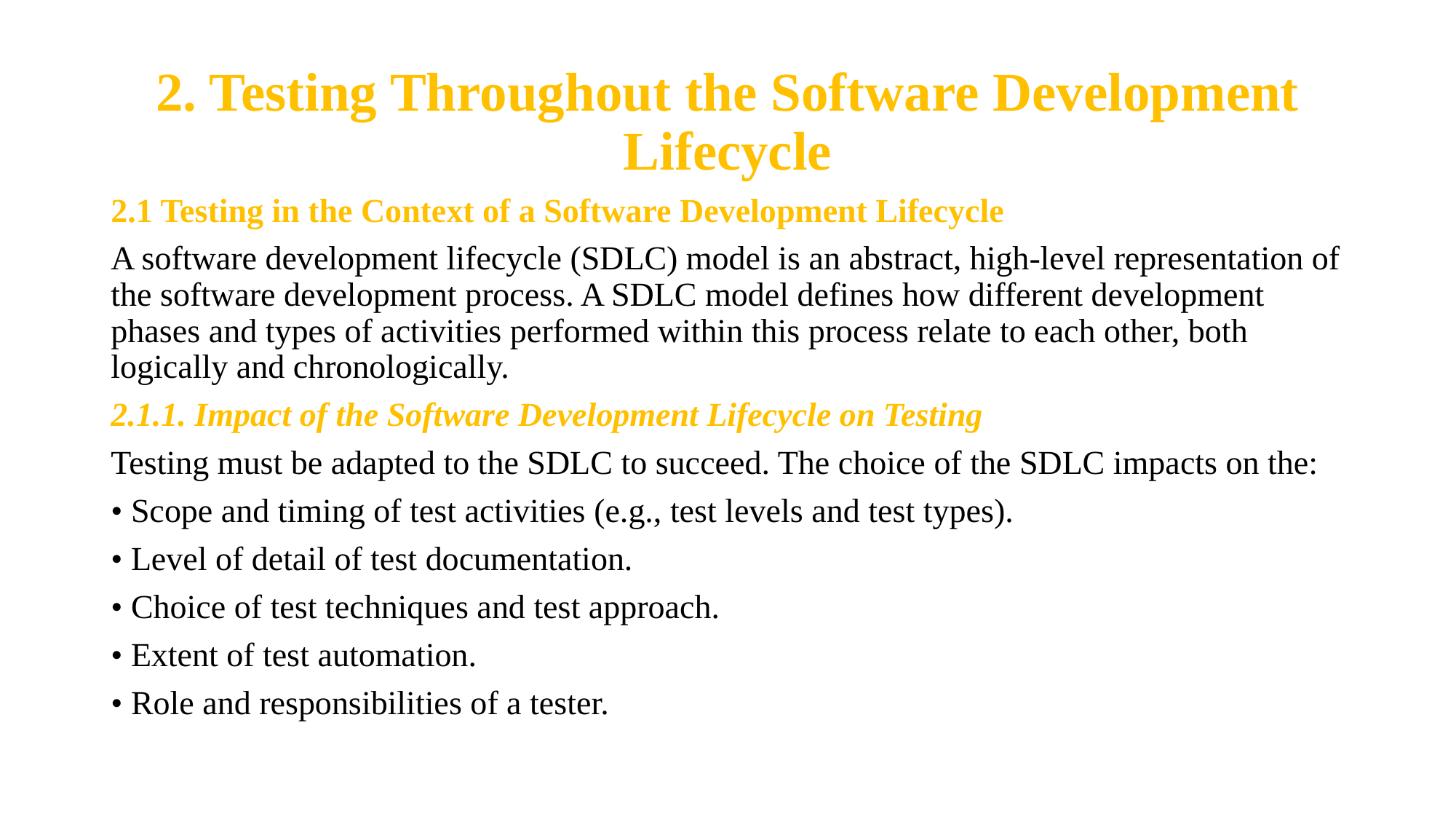

# 2. Testing Throughout the Software Development Lifecycle
2.1 Testing in the Context of a Software Development Lifecycle
A software development lifecycle (SDLC) model is an abstract, high-level representation of the software development process. A SDLC model defines how different development phases and types of activities performed within this process relate to each other, both logically and chronologically.
2.1.1. Impact of the Software Development Lifecycle on Testing
Testing must be adapted to the SDLC to succeed. The choice of the SDLC impacts on the:
• Scope and timing of test activities (e.g., test levels and test types).
• Level of detail of test documentation.
• Choice of test techniques and test approach.
• Extent of test automation.
• Role and responsibilities of a tester.